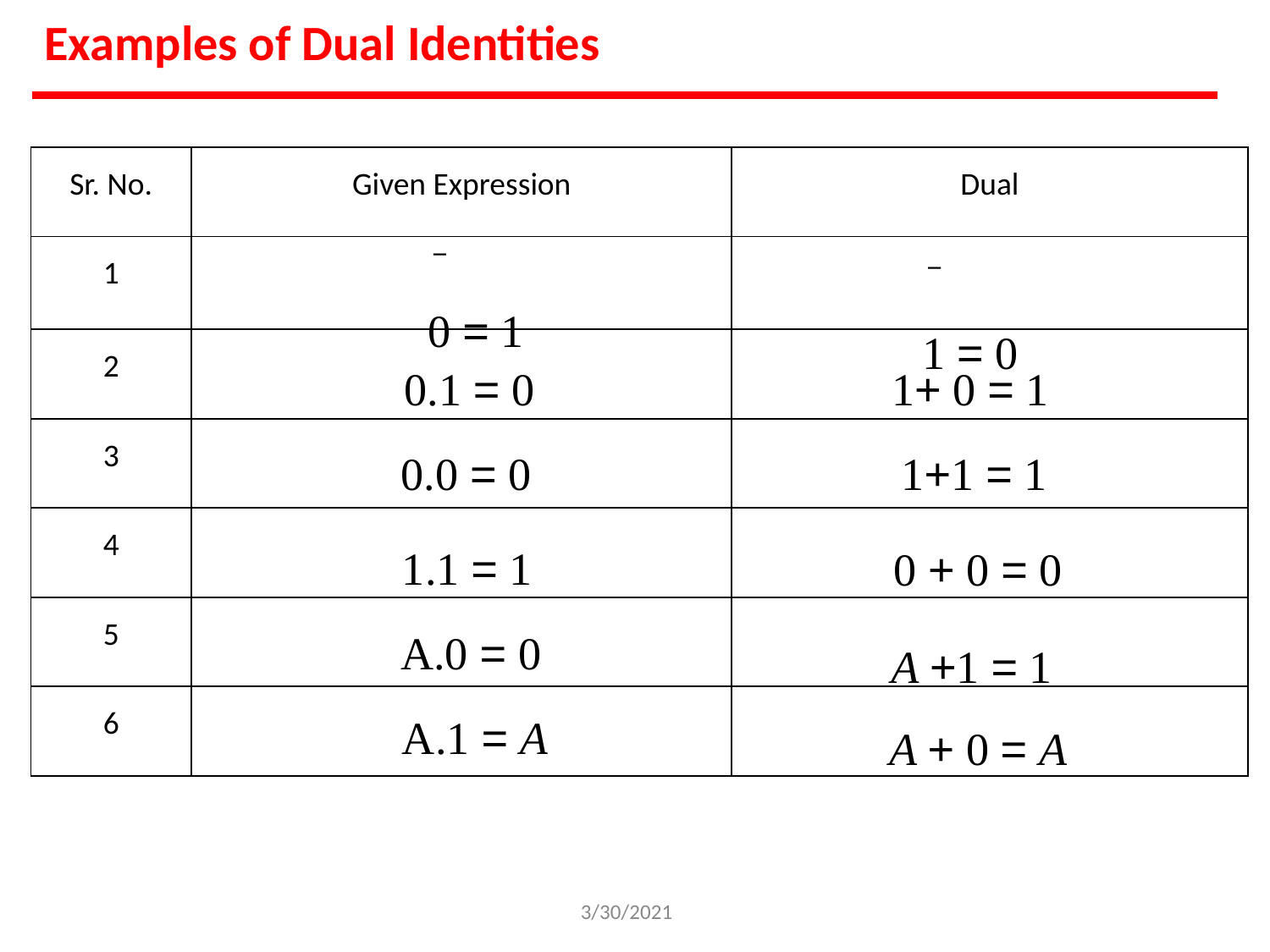

# Examples of Dual Identities

| Sr. No. | Given Expression | Dual |
| --- | --- | --- |
| 1 | − 0 = 1 | − 1 = 0 |
| 2 | 0.1 = 0 | 1+ 0 = 1 |
| 3 | 0.0 = 0 | 1+1 = 1 |
| 4 | 1.1 = 1 | 0 + 0 = 0 |
| 5 | A.0 = 0 | A +1 = 1 |
| 6 | A.1 = A | A + 0 = A |
3/30/2021